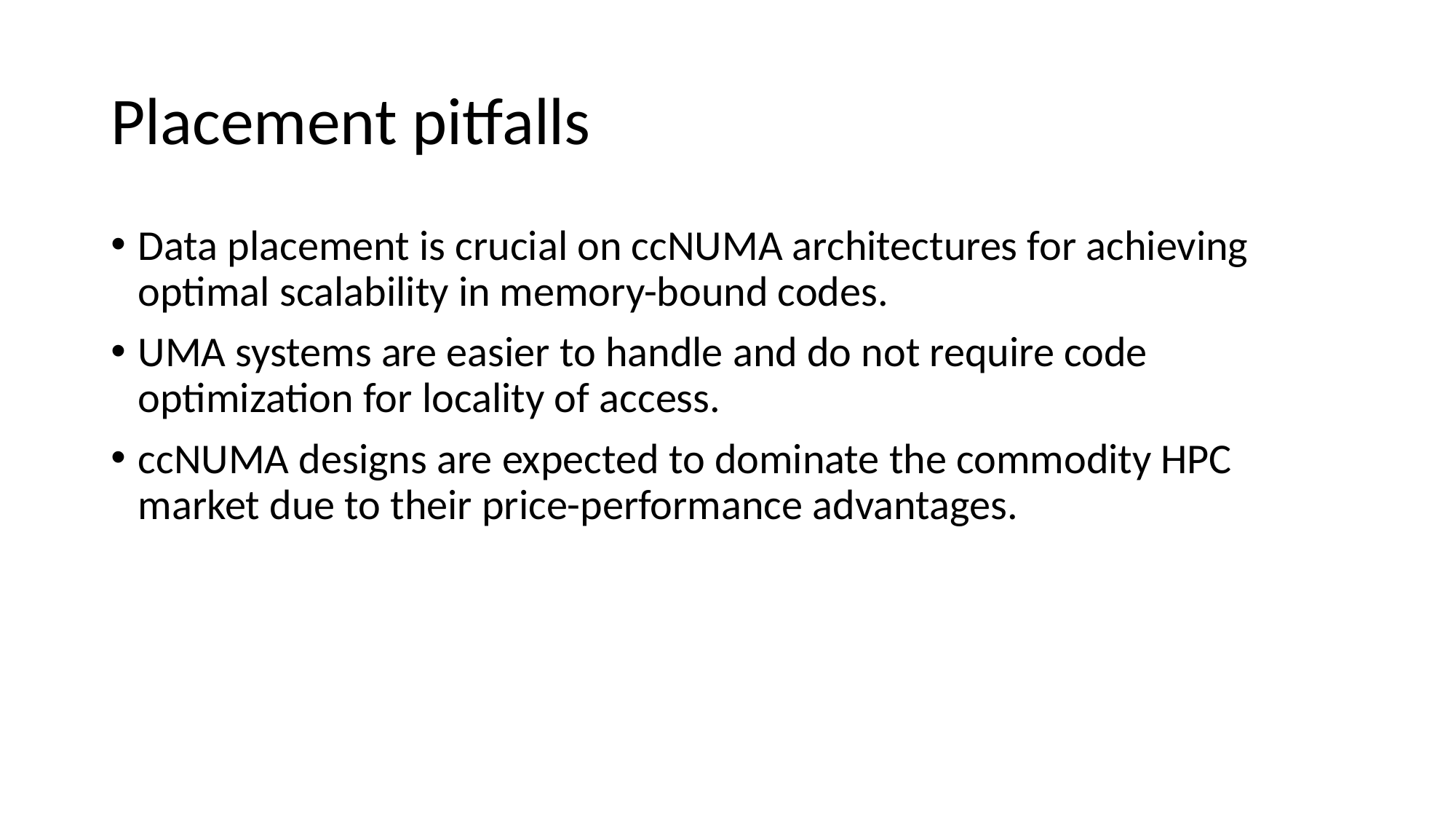

# Placement pitfalls
Data placement is crucial on ccNUMA architectures for achieving optimal scalability in memory-bound codes.
UMA systems are easier to handle and do not require code optimization for locality of access.
ccNUMA designs are expected to dominate the commodity HPC market due to their price-performance advantages.